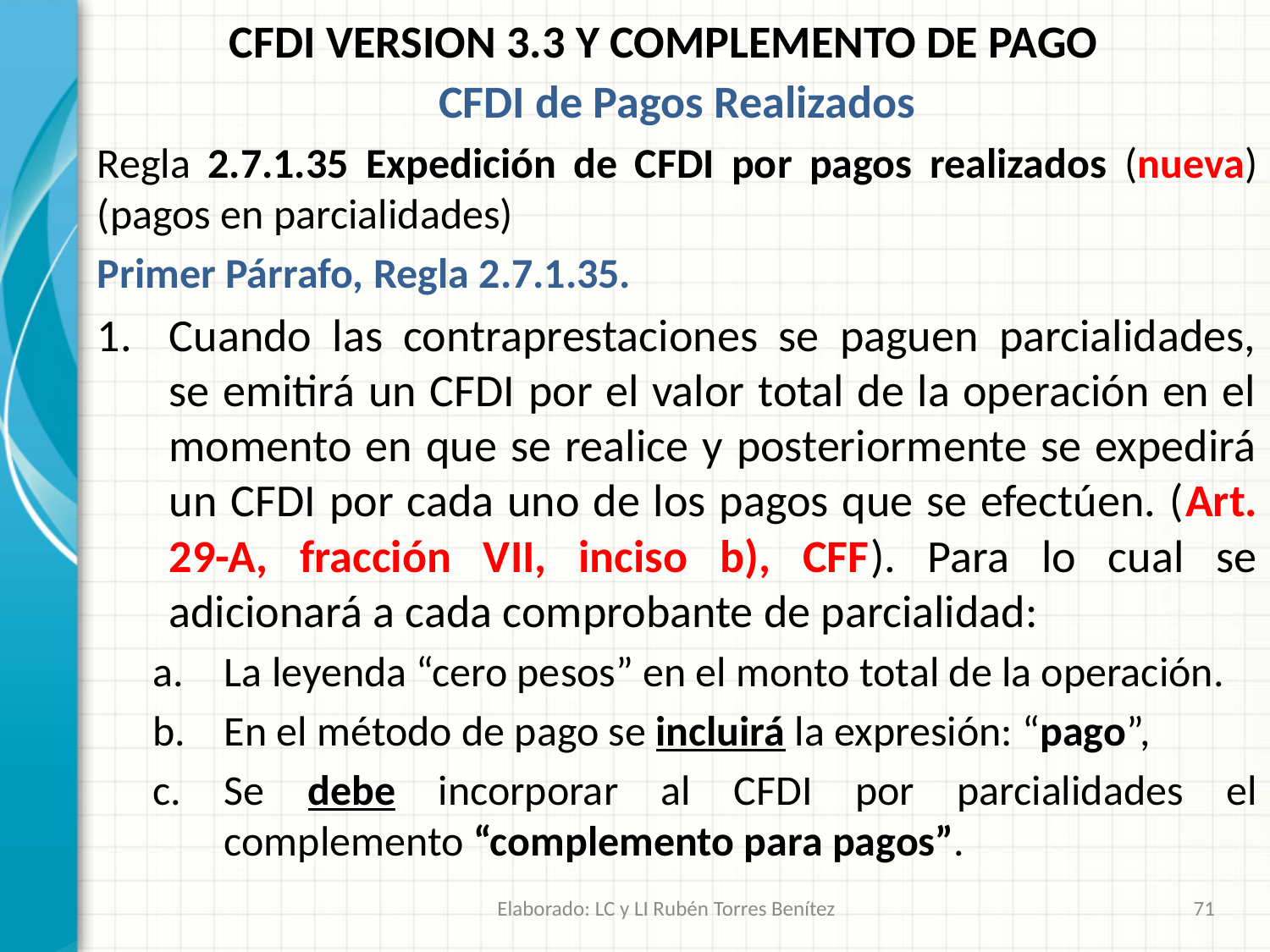

CFDI VERSION 3.3 Y COMPLEMENTO DE PAGO
CFDI de Pagos Realizados
Regla 2.7.1.35 Expedición de CFDI por pagos realizados (nueva) (pagos en parcialidades)
Primer Párrafo, Regla 2.7.1.35.
Cuando las contraprestaciones se paguen parcialidades, se emitirá un CFDI por el valor total de la operación en el momento en que se realice y posteriormente se expedirá un CFDI por cada uno de los pagos que se efectúen. (Art. 29-A, fracción VII, inciso b), CFF). Para lo cual se adicionará a cada comprobante de parcialidad:
La leyenda “cero pesos” en el monto total de la operación.
En el método de pago se incluirá la expresión: “pago”,
Se debe incorporar al CFDI por parcialidades el complemento “complemento para pagos”.

Elaborado: LC y LI Rubén Torres Benítez
71